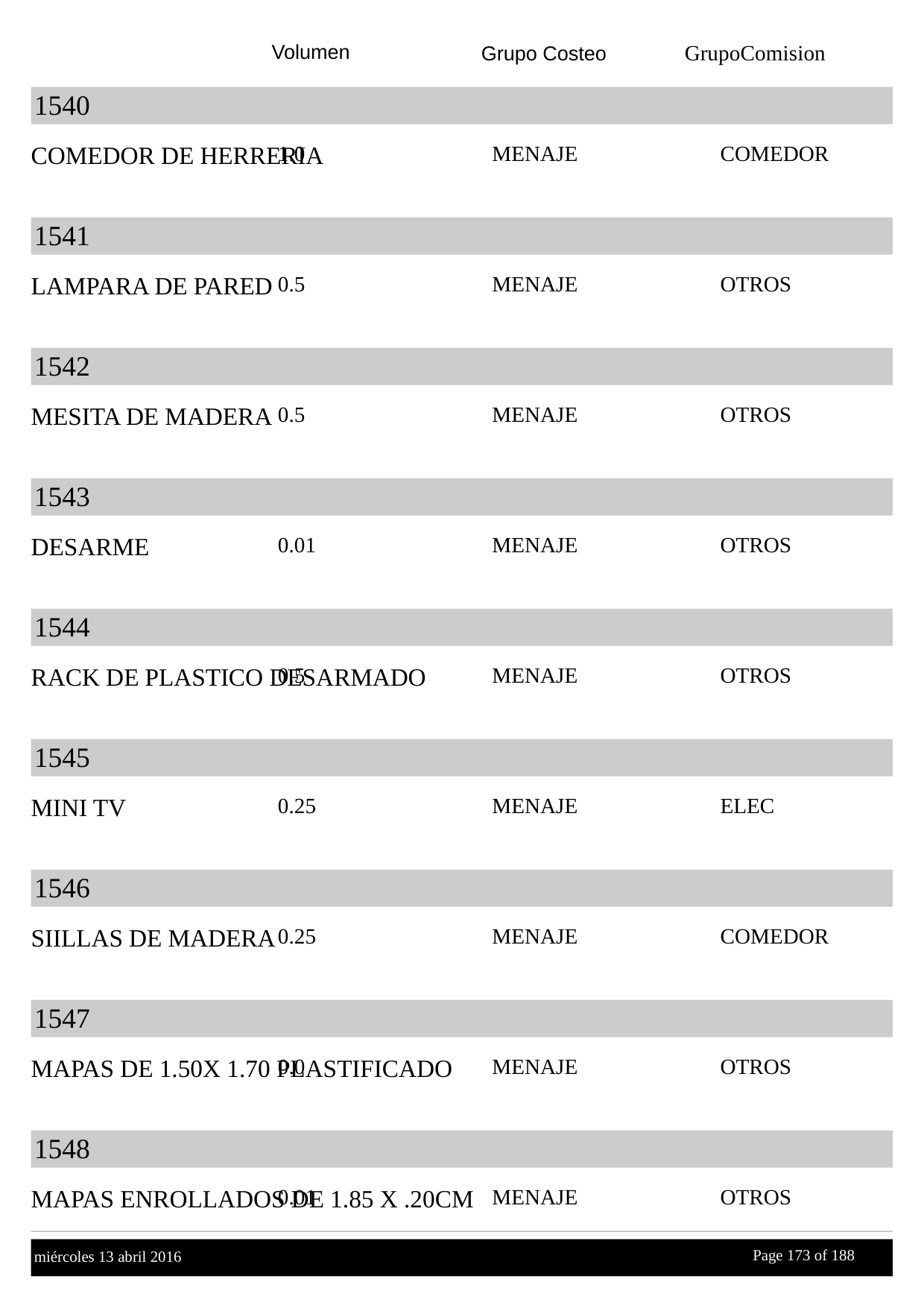

Volumen
GrupoComision
Grupo Costeo

1540
COMEDOR DE HERRERIA
1.0
MENAJE
COMEDOR

1541
LAMPARA DE PARED
0.5
MENAJE
OTROS

1542
MESITA DE MADERA
0.5
MENAJE
OTROS

1543
DESARME
0.01
MENAJE
OTROS

1544
RACK DE PLASTICO DESARMADO
0.5
MENAJE
OTROS

1545
MINI TV
0.25
MENAJE
ELEC

1546
SIILLAS DE MADERA
0.25
MENAJE
COMEDOR

1547
MAPAS DE 1.50X 1.70 PLASTIFICADO
0.0
MENAJE
OTROS

1548
MAPAS ENROLLADOS DE 1.85 X .20CM
0.01
MENAJE
OTROS

Page 173 of
 188
miércoles 13 abril 2016